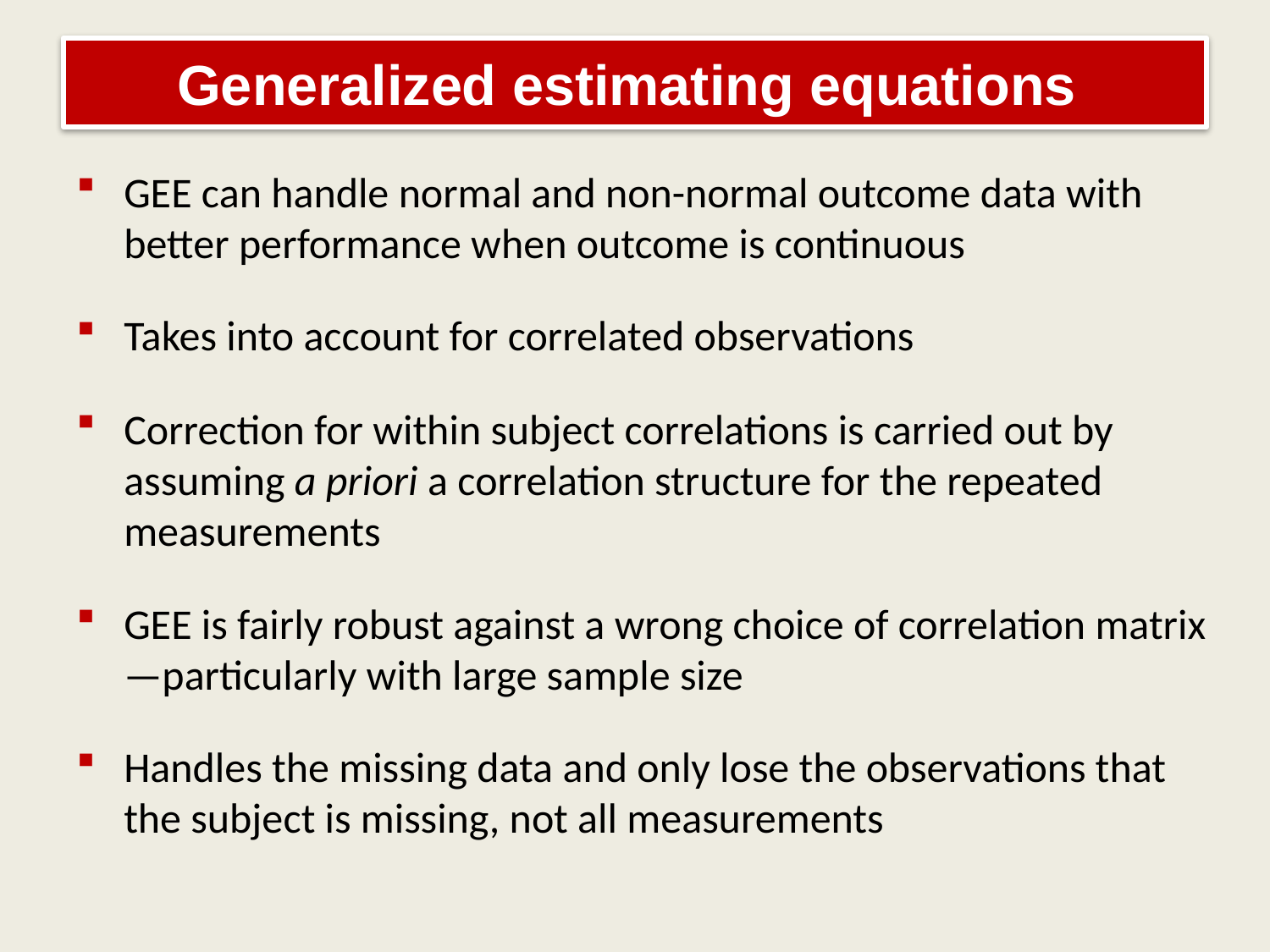

# Generalized estimating equations
GEE can handle normal and non-normal outcome data with better performance when outcome is continuous
Takes into account for correlated observations
Correction for within subject correlations is carried out by assuming a priori a correlation structure for the repeated measurements
GEE is fairly robust against a wrong choice of correlation matrix—particularly with large sample size
Handles the missing data and only lose the observations that the subject is missing, not all measurements